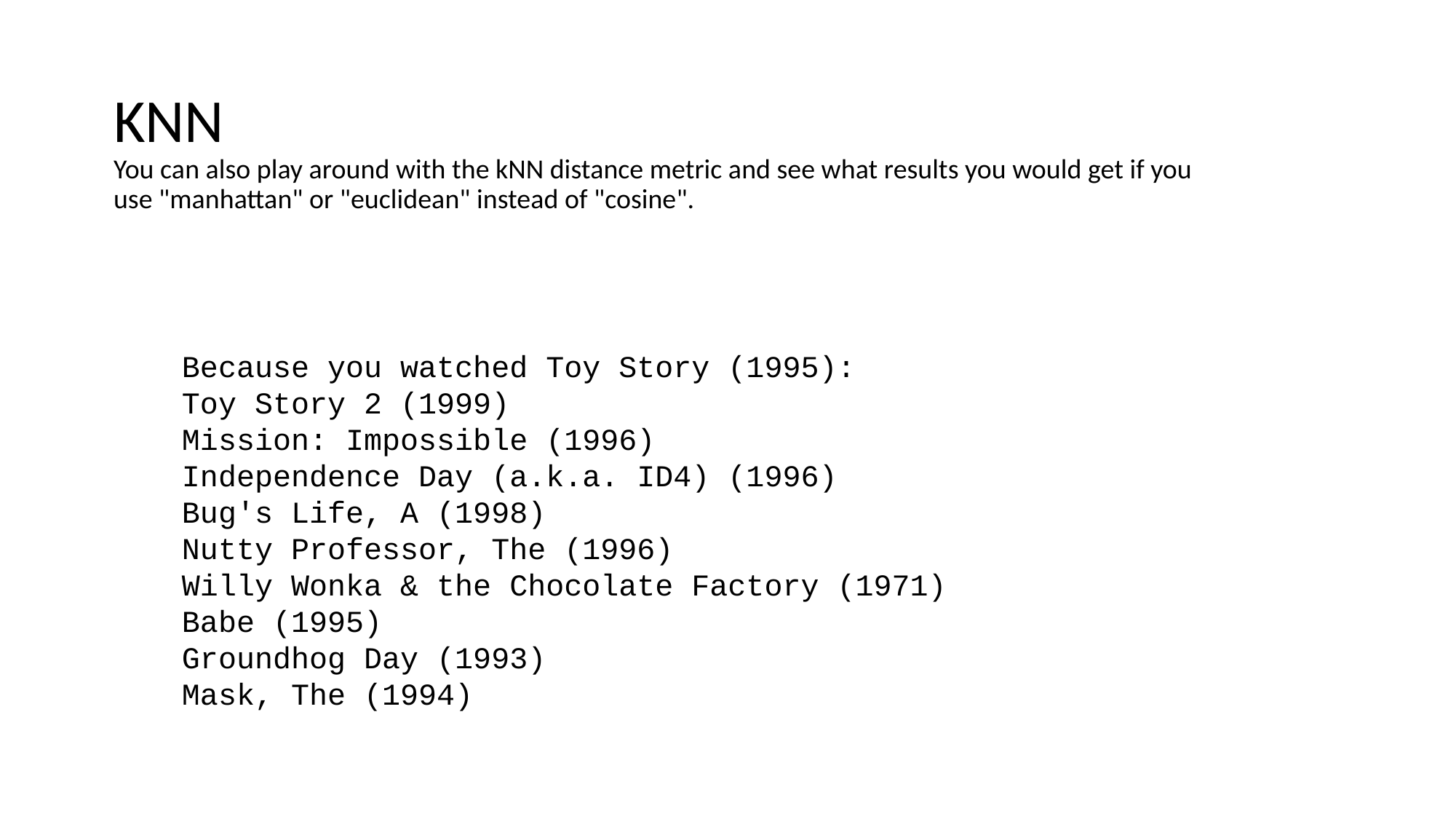

# KNN You can also play around with the kNN distance metric and see what results you would get if you use "manhattan" or "euclidean" instead of "cosine".
Because you watched Toy Story (1995):
Toy Story 2 (1999)
Mission: Impossible (1996)
Independence Day (a.k.a. ID4) (1996)
Bug's Life, A (1998)
Nutty Professor, The (1996)
Willy Wonka & the Chocolate Factory (1971)
Babe (1995)
Groundhog Day (1993)
Mask, The (1994)